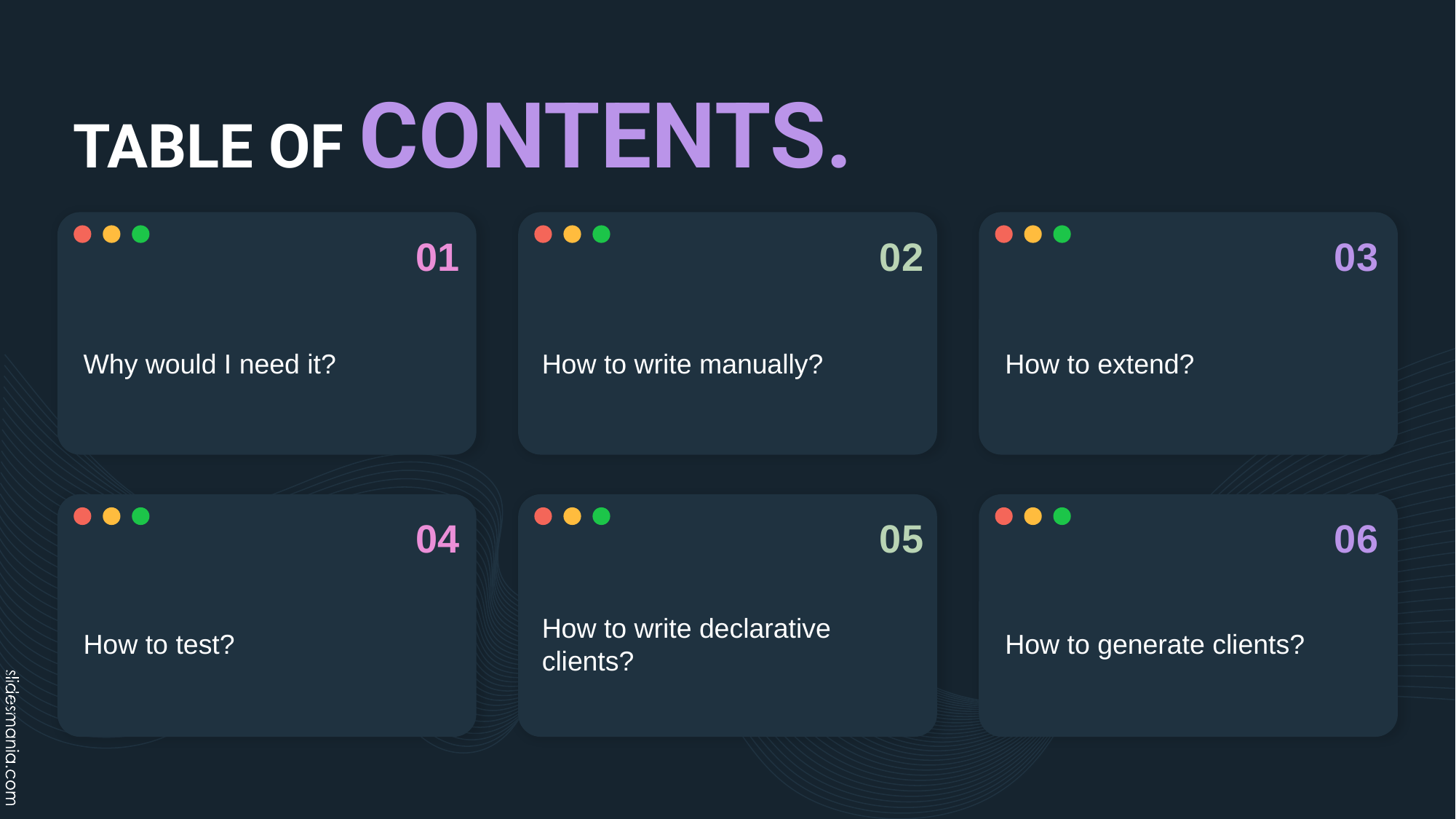

# TABLE OF CONTENTS.
01
02
03
Why would I need it?
How to write manually?
How to extend?
04
05
06
How to test?
How to write declarative clients?
How to generate clients?